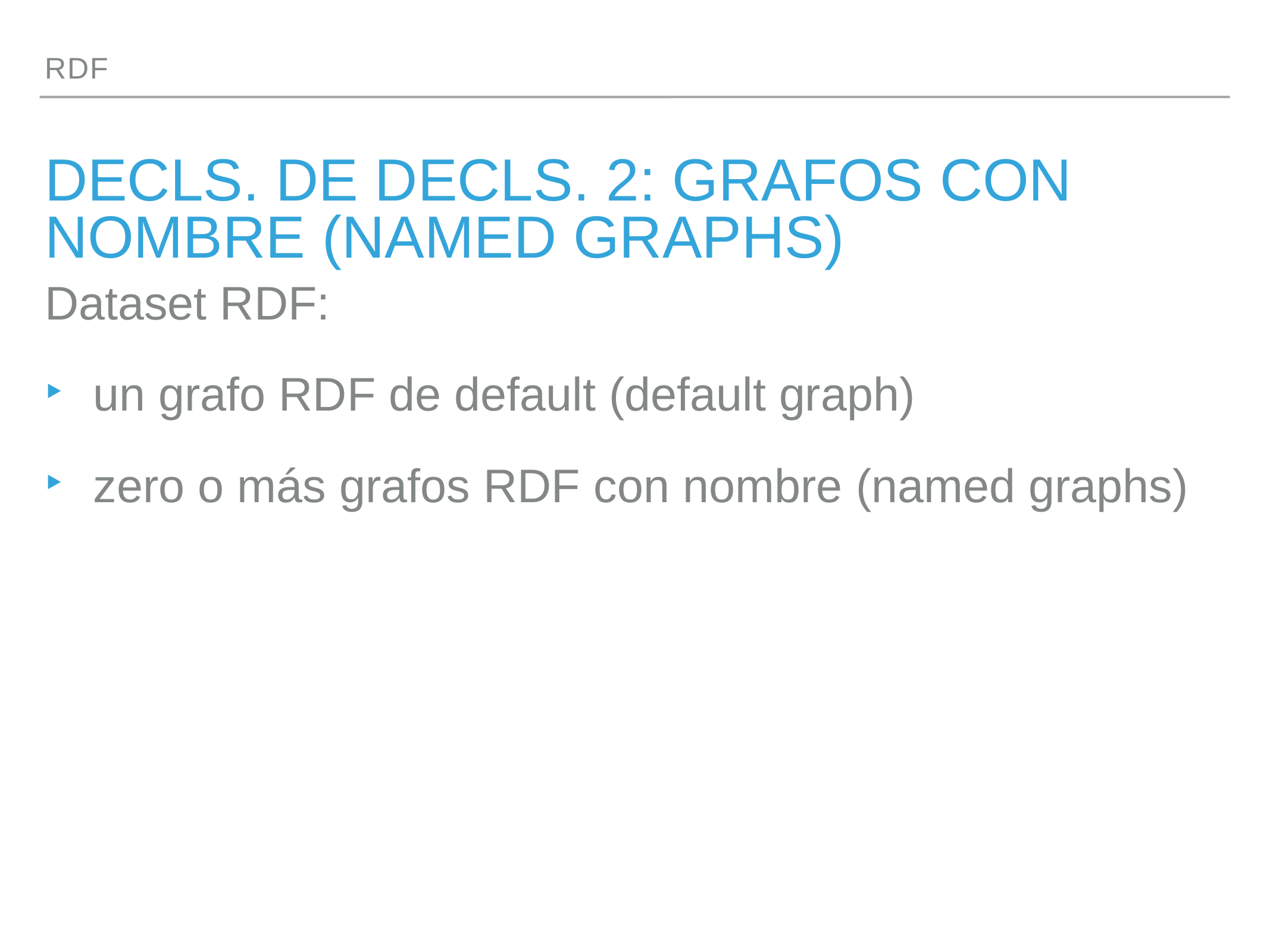

RDF
# DECLS. DE DECLS. 2: Grafos con nombre (NAMED Graphs)
Dataset RDF:
un grafo RDF de default (default graph)
zero o más grafos RDF con nombre (named graphs)